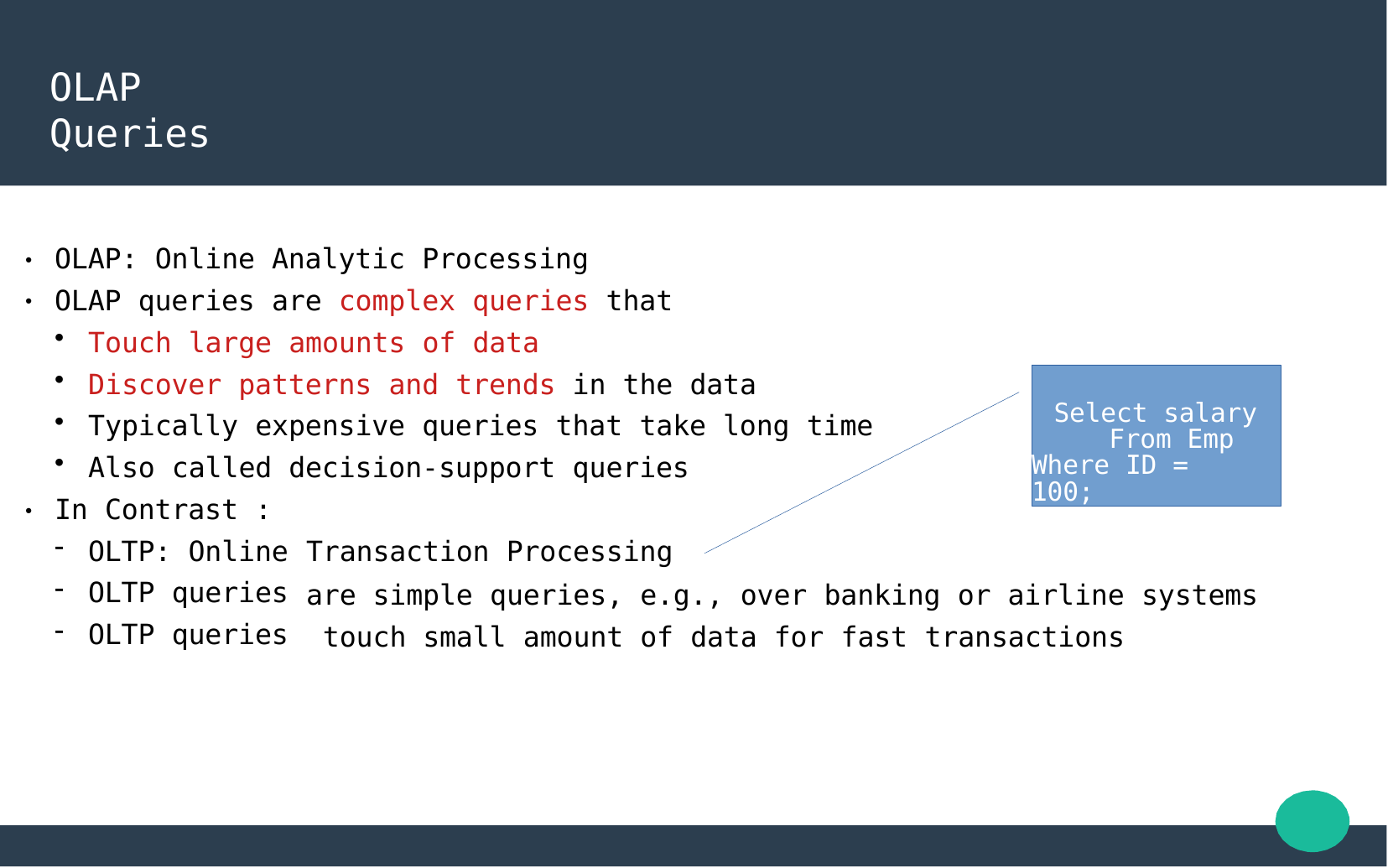

# OLAP	Queries
OLAP: Online Analytic Processing
OLAP queries are complex queries that
●
●
Touch large amounts of data
Discover patterns and trends in the data
Typically expensive queries that take long time
Also called decision-support queries

Select salary  From Emp
Where ID = 100;

In Contrast :
●
OLTP: Online
OLTP queries
OLTP queries
Transaction Processing
are simple queries, e.g., over banking or airline systems  touch small amount of data for fast transactions